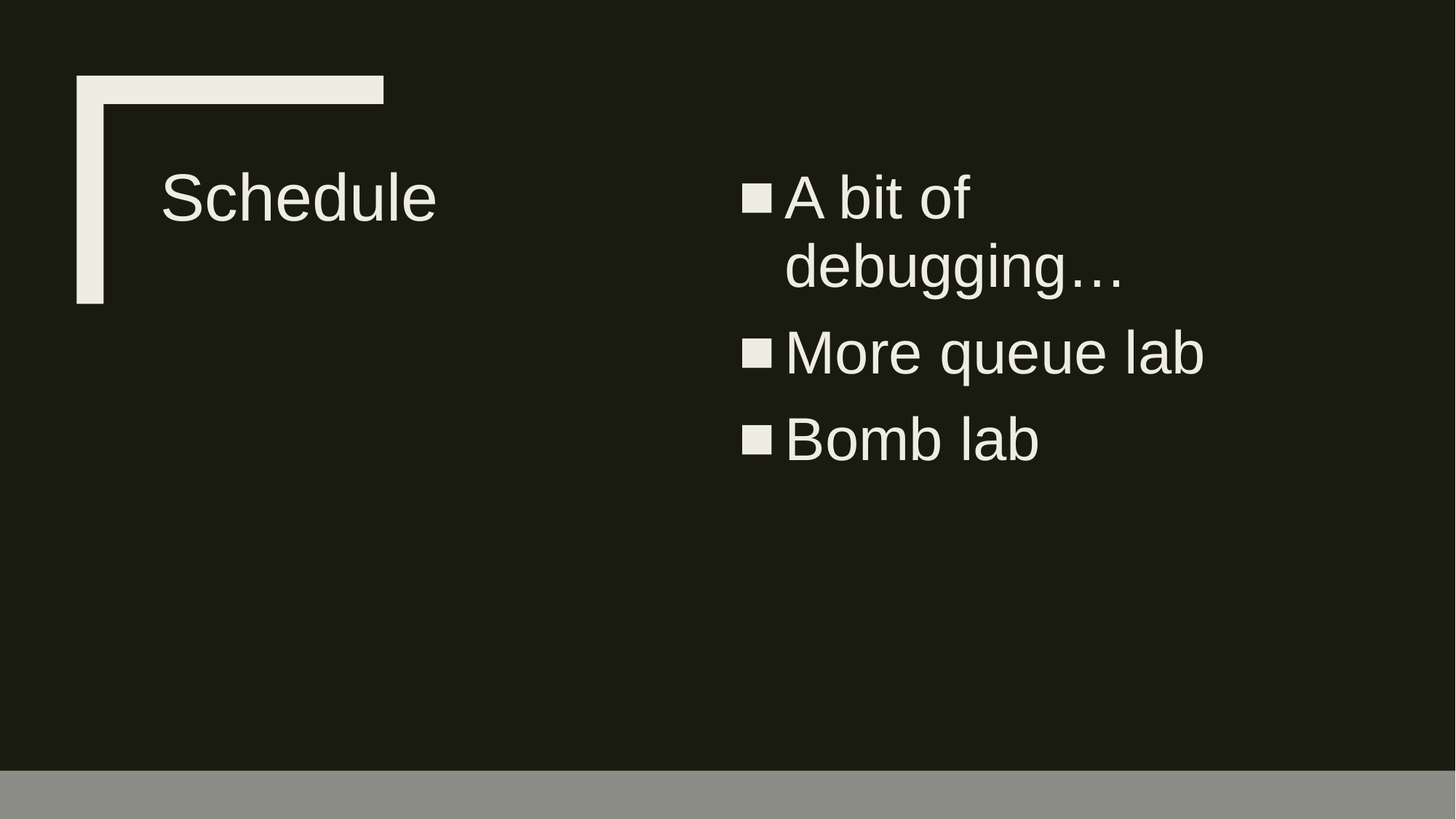

# Schedule
A bit of debugging…
More queue lab
Bomb lab